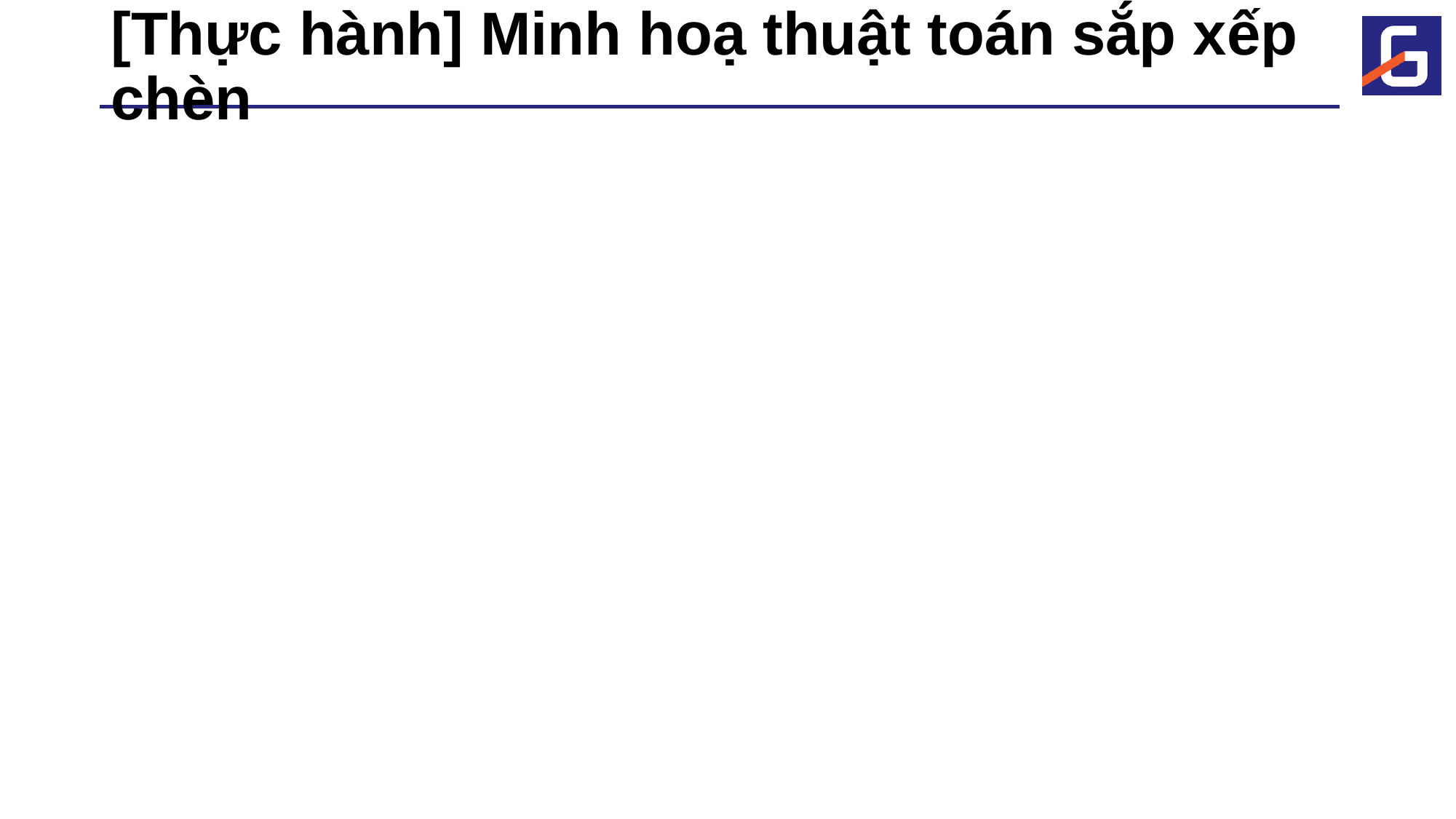

# [Thực hành] Minh hoạ thuật toán sắp xếp chèn